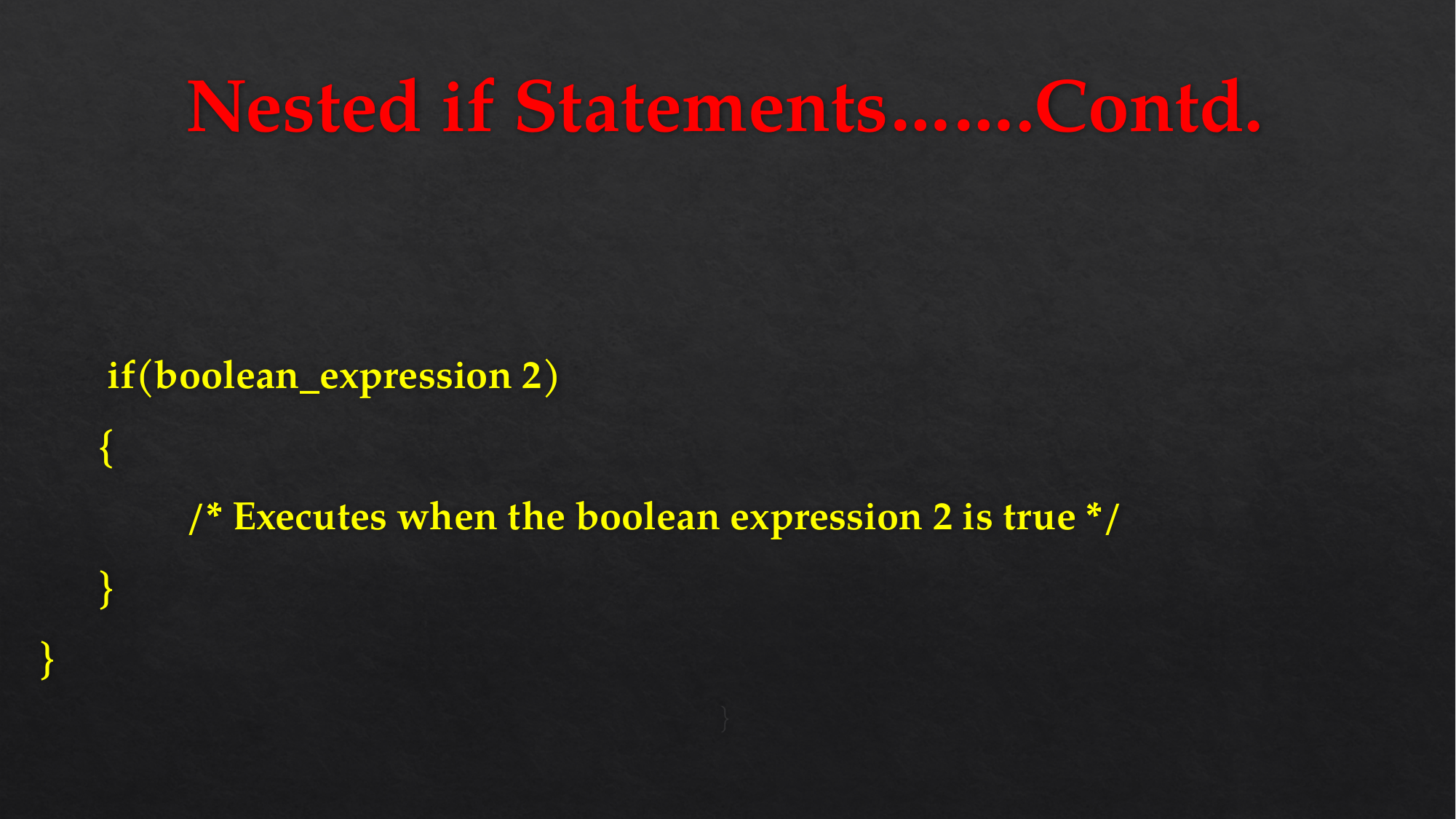

# Nested if Statements…….Contd.

       if(boolean_expression 2)
      {
               /* Executes when the boolean expression 2 is true */
      }
}
}